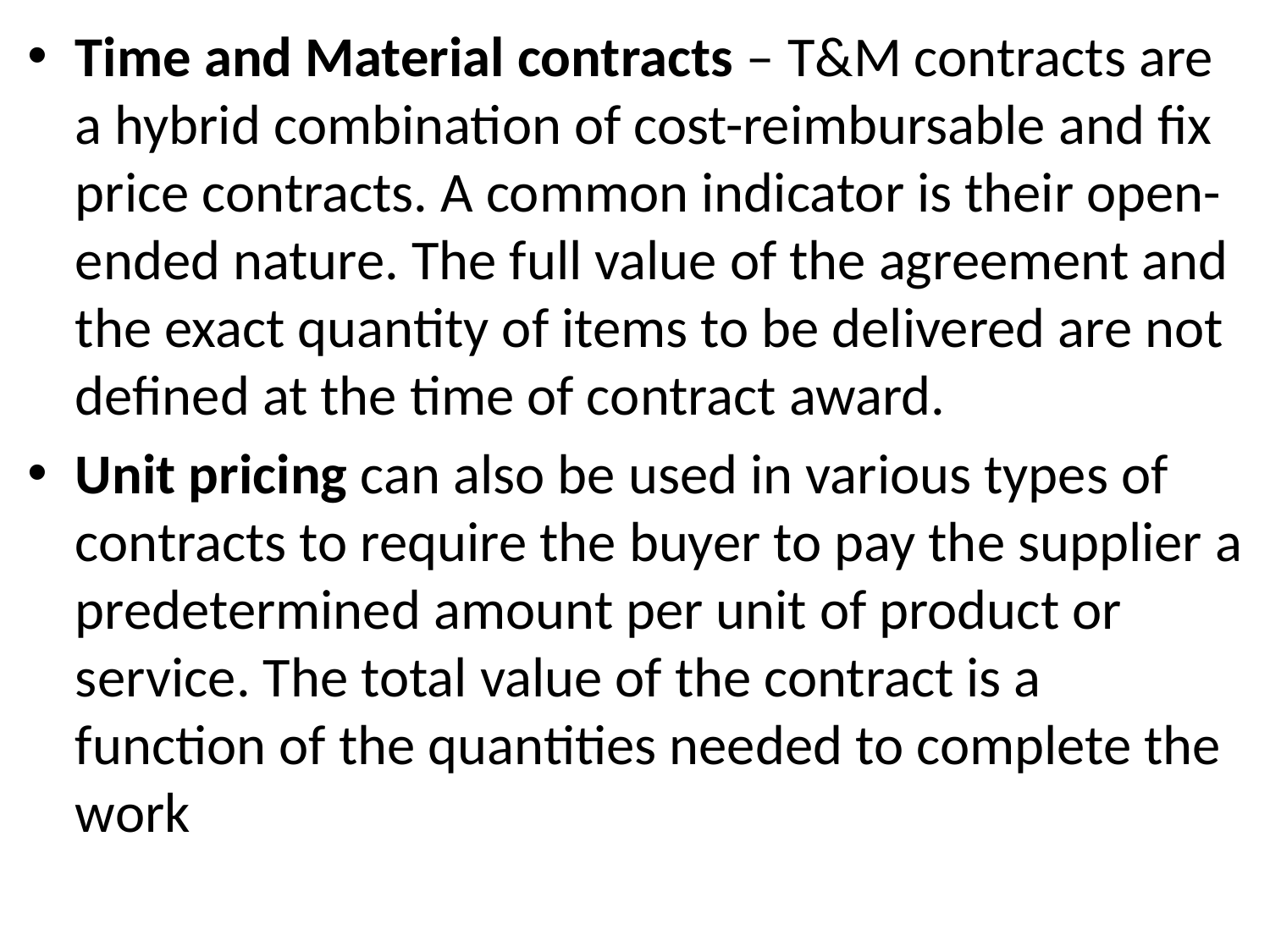

Time and Material contracts – T&M contracts are a hybrid combination of cost-reimbursable and fix price contracts. A common indicator is their open-ended nature. The full value of the agreement and the exact quantity of items to be delivered are not defined at the time of contract award.
Unit pricing can also be used in various types of contracts to require the buyer to pay the supplier a predetermined amount per unit of product or service. The total value of the contract is a function of the quantities needed to complete the work